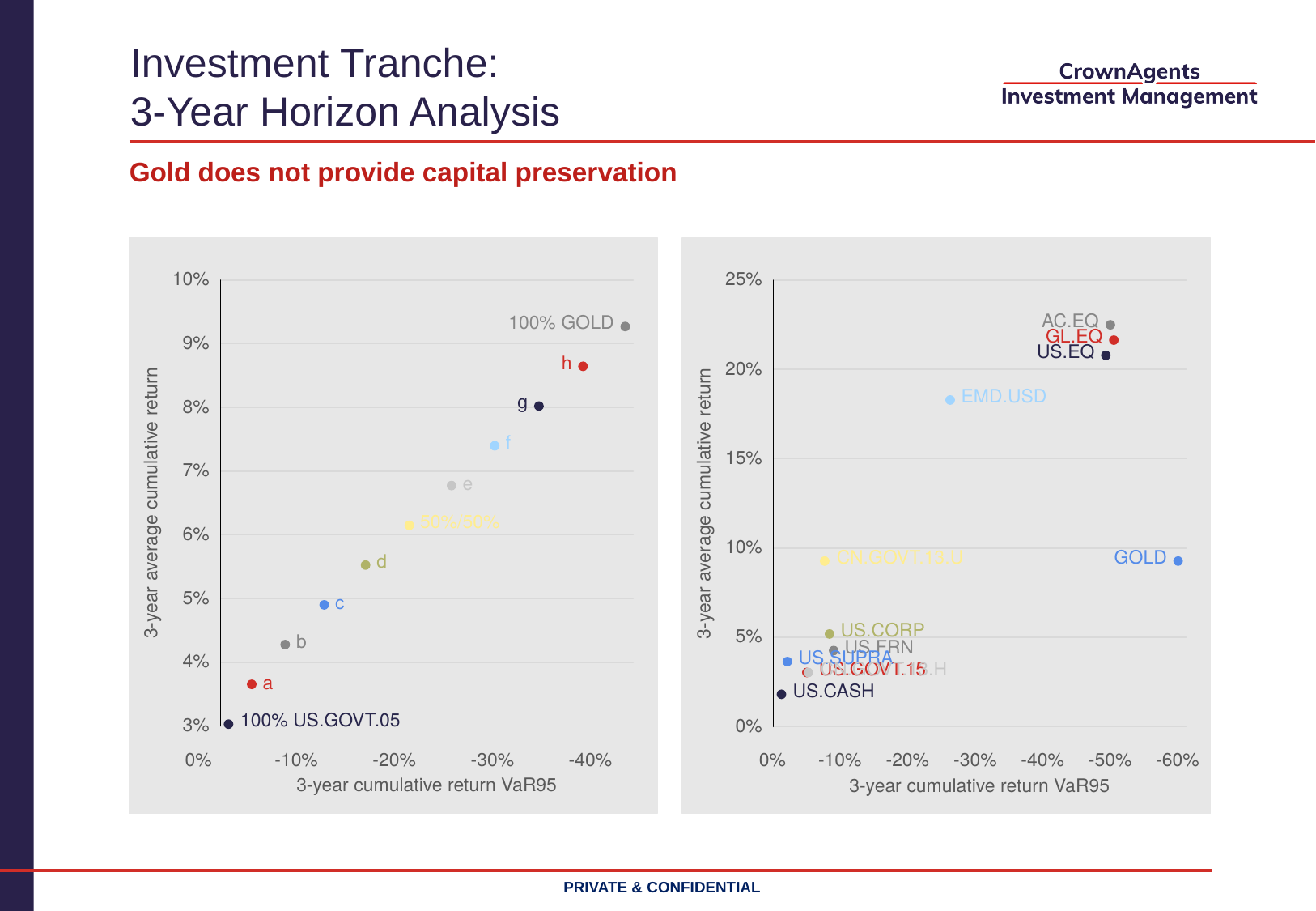

# Investment Tranche:
3-Year Horizon Analysis
Gold does not provide capital preservation

10%

100% GOLD

9%

h

g
8%

f

7%

e

3-year average cumulative return
50%/50%

6%

d

5%

c

b

4%

a

100% US.GOVT.05
3%

-20%
-40%
-30%
0%
-10%
3-year cumulative return VaR95

25%

AC.EQ

GL.EQ

US.EQ

20%

EMD.USD

15%

3-year average cumulative return
10%

CN.GOVT.13.U
GOLD

US.CORP

5%

US.FRN

US.SUPRA

US.GOVT.15
CN.GOVT.13.H

US.CASH

0%

-20%
-40%
-60%
-30%
0%
-10%
-50%
3-year cumulative return VaR95